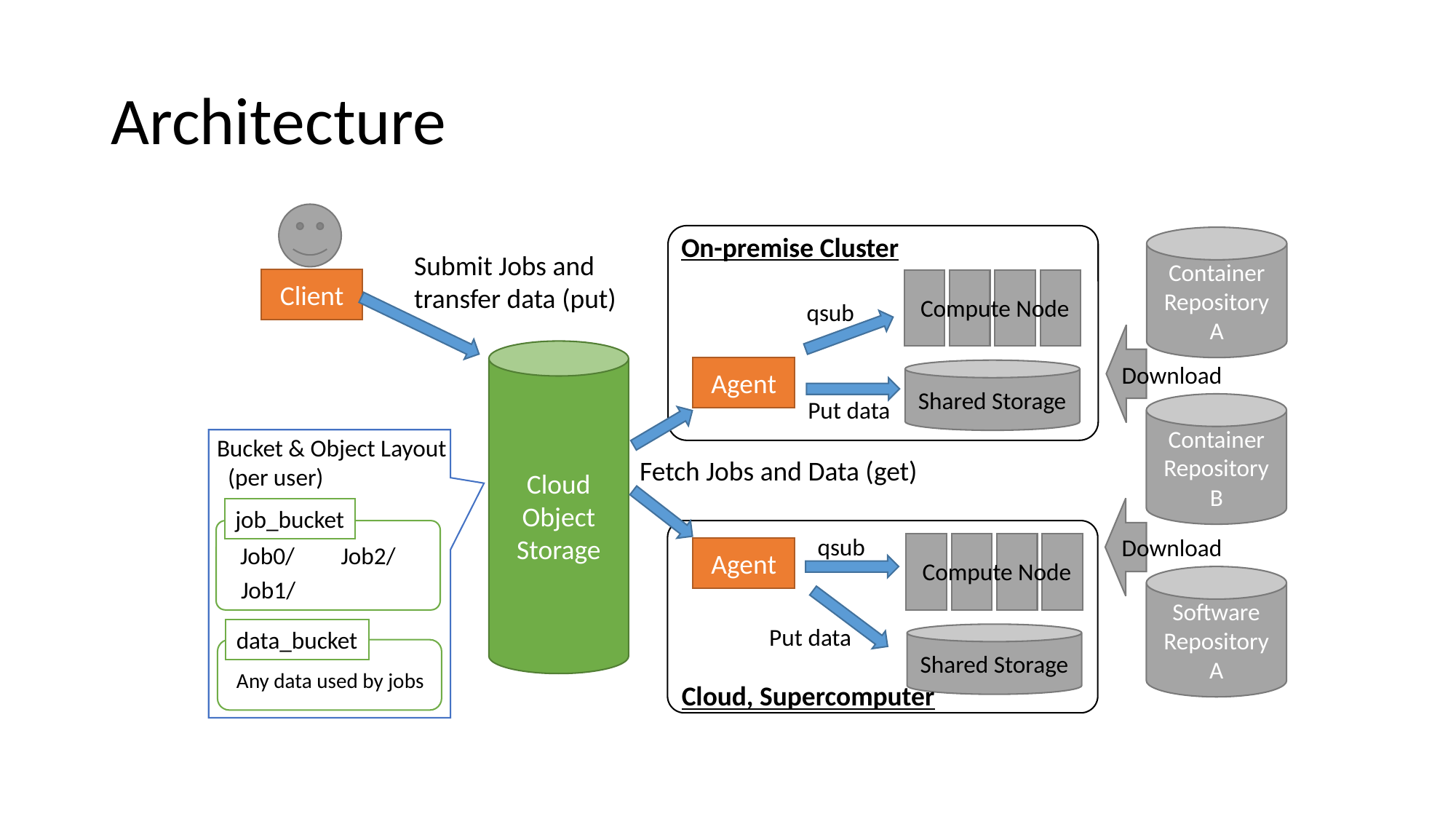

# Architecture

On-premise Cluster

Container
Repository
A
Submit Jobs and
transfer data (put)

Client

Compute Node
qsub
Cloud
Object
Storage

Download
Agent

Shared Storage
Put data

Container
Repository
B
Bucket & Object Layout
  (per user)

Fetch Jobs and Data (get)

job_bucket

qsub

Download

Job0/
Job2/
Agent
Compute Node
Software
Repository
A
Job1/

Put data
data_bucket

Shared Storage
Any data used by jobs
Cloud, Supercomputer